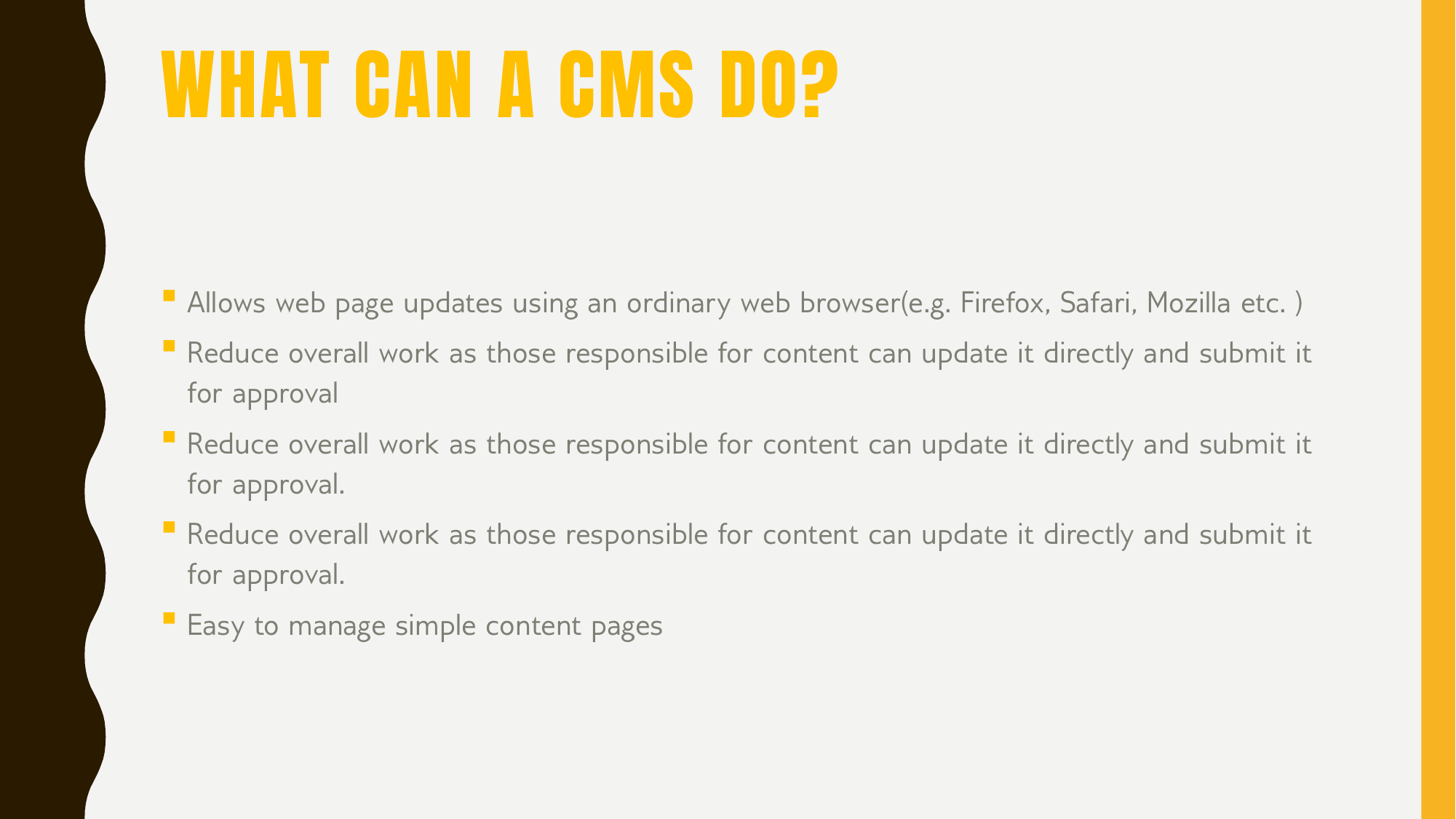

# What can a CMS do?
Allows web page updates using an ordinary web browser(e.g. Firefox, Safari, Mozilla etc. )
Reduce overall work as those responsible for content can update it directly and submit it for approval
Reduce overall work as those responsible for content can update it directly and submit it for approval.
Reduce overall work as those responsible for content can update it directly and submit it for approval.
Easy to manage simple content pages